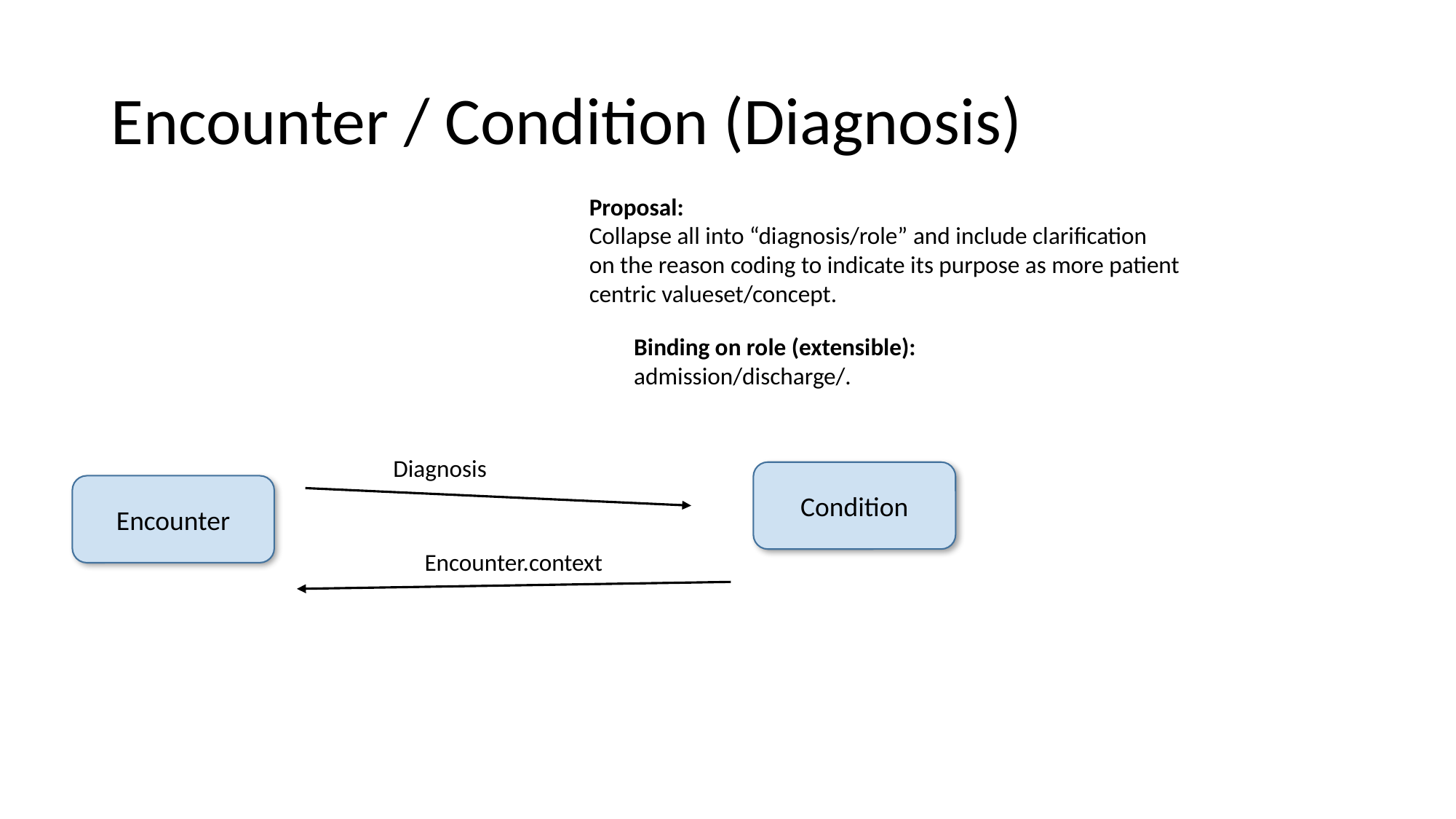

# Encounter / Condition (Diagnosis)
Proposal:
Collapse all into “diagnosis/role” and include clarification
on the reason coding to indicate its purpose as more patient
centric valueset/concept.
Binding on role (extensible):
admission/discharge/.
Diagnosis
Condition
Encounter
Encounter.context